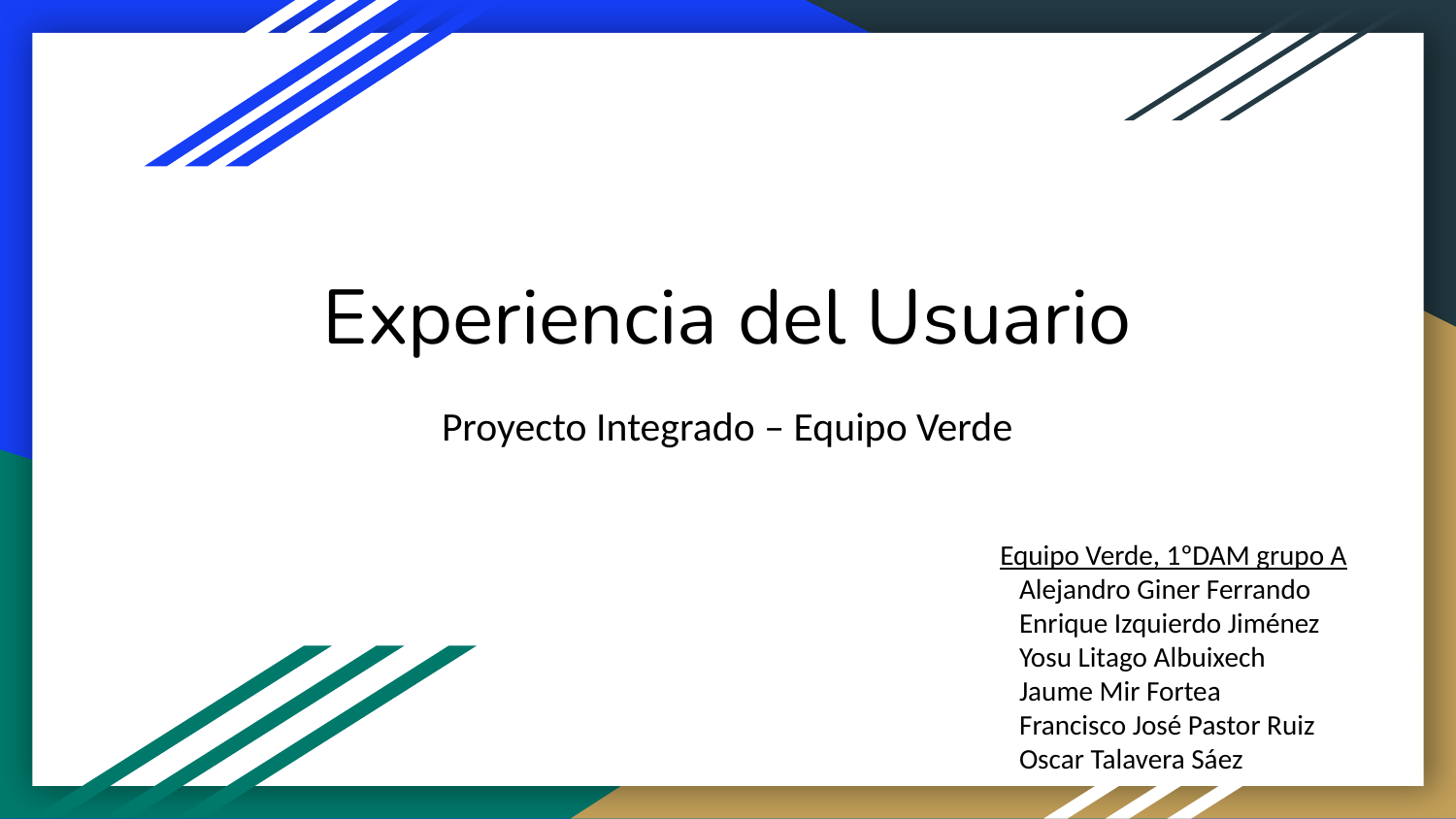

# Experiencia del Usuario
Proyecto Integrado – Equipo Verde
Equipo Verde, 1ºDAM grupo A
   Alejandro Giner Ferrando
   Enrique Izquierdo Jiménez
   Yosu Litago Albuixech
   Jaume Mir Fortea
   Francisco José Pastor Ruiz
   Oscar Talavera Sáez